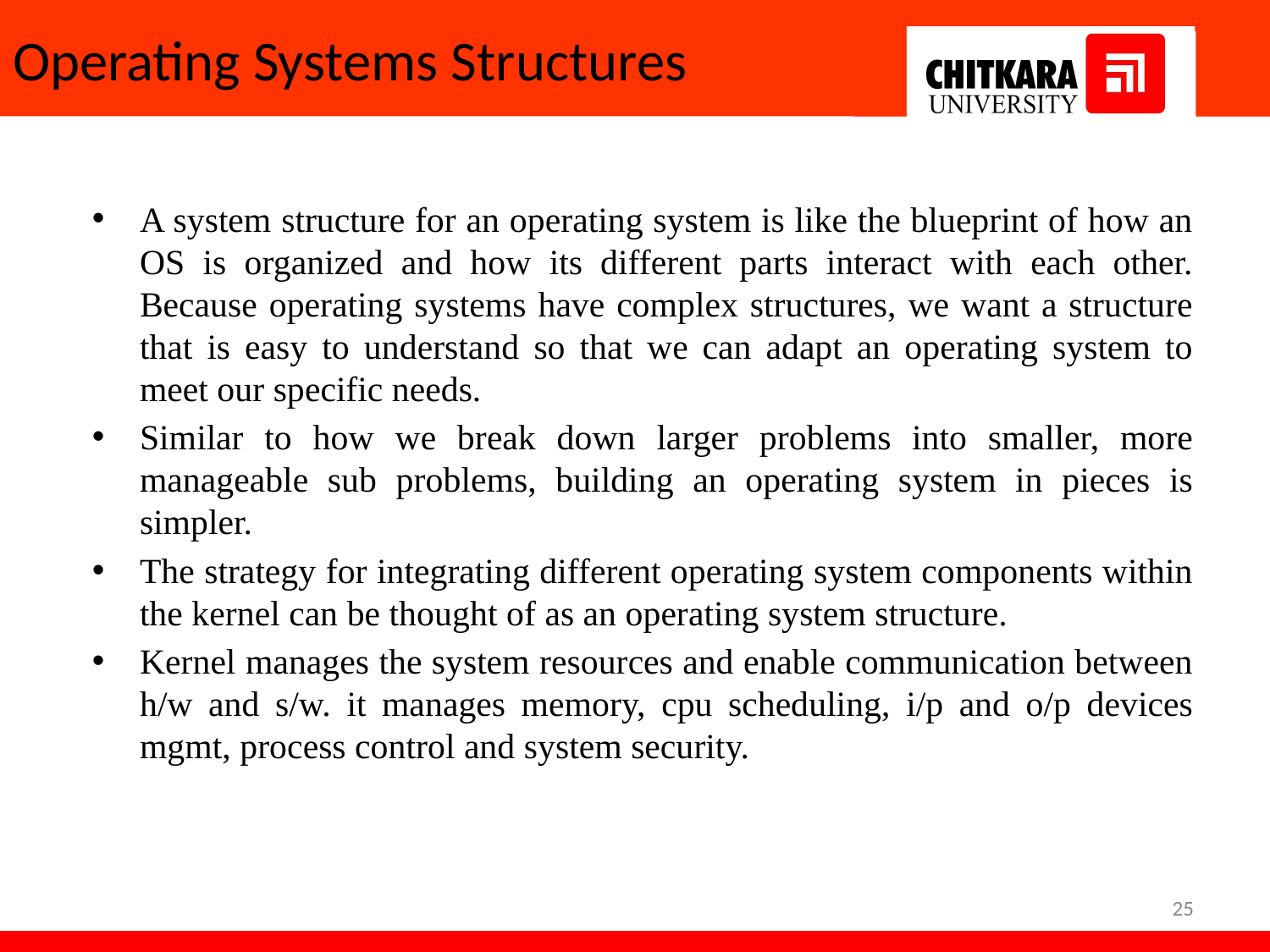

# Operating Systems Structures
A system structure for an operating system is like the blueprint of how an OS is organized and how its different parts interact with each other. Because operating systems have complex structures, we want a structure that is easy to understand so that we can adapt an operating system to meet our specific needs.
Similar to how we break down larger problems into smaller, more manageable sub problems, building an operating system in pieces is simpler.
The strategy for integrating different operating system components within the kernel can be thought of as an operating system structure.
Kernel manages the system resources and enable communication between h/w and s/w. it manages memory, cpu scheduling, i/p and o/p devices mgmt, process control and system security.
25